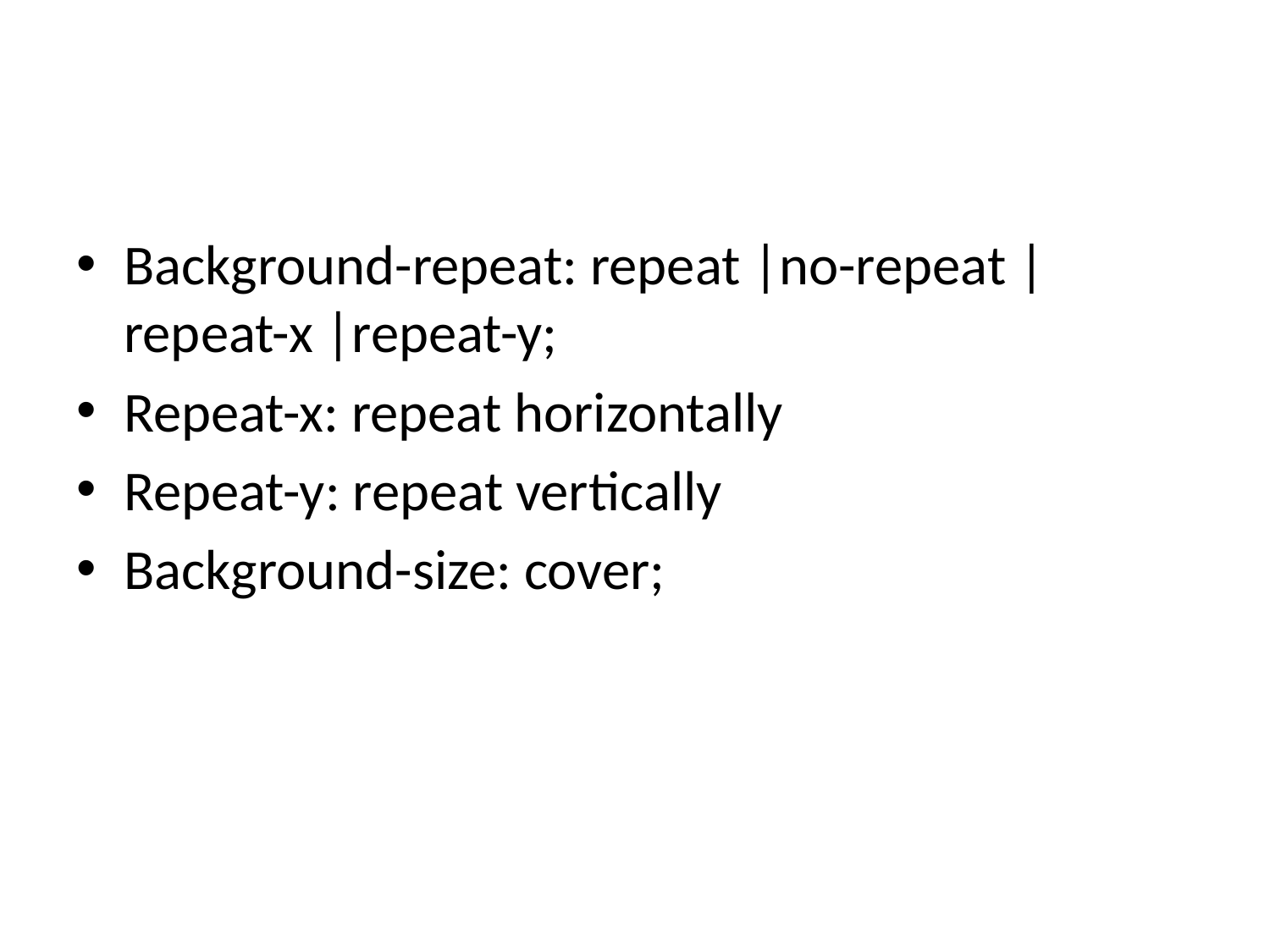

#
Background-repeat: repeat |no-repeat |repeat-x |repeat-y;
Repeat-x: repeat horizontally
Repeat-y: repeat vertically
Background-size: cover;